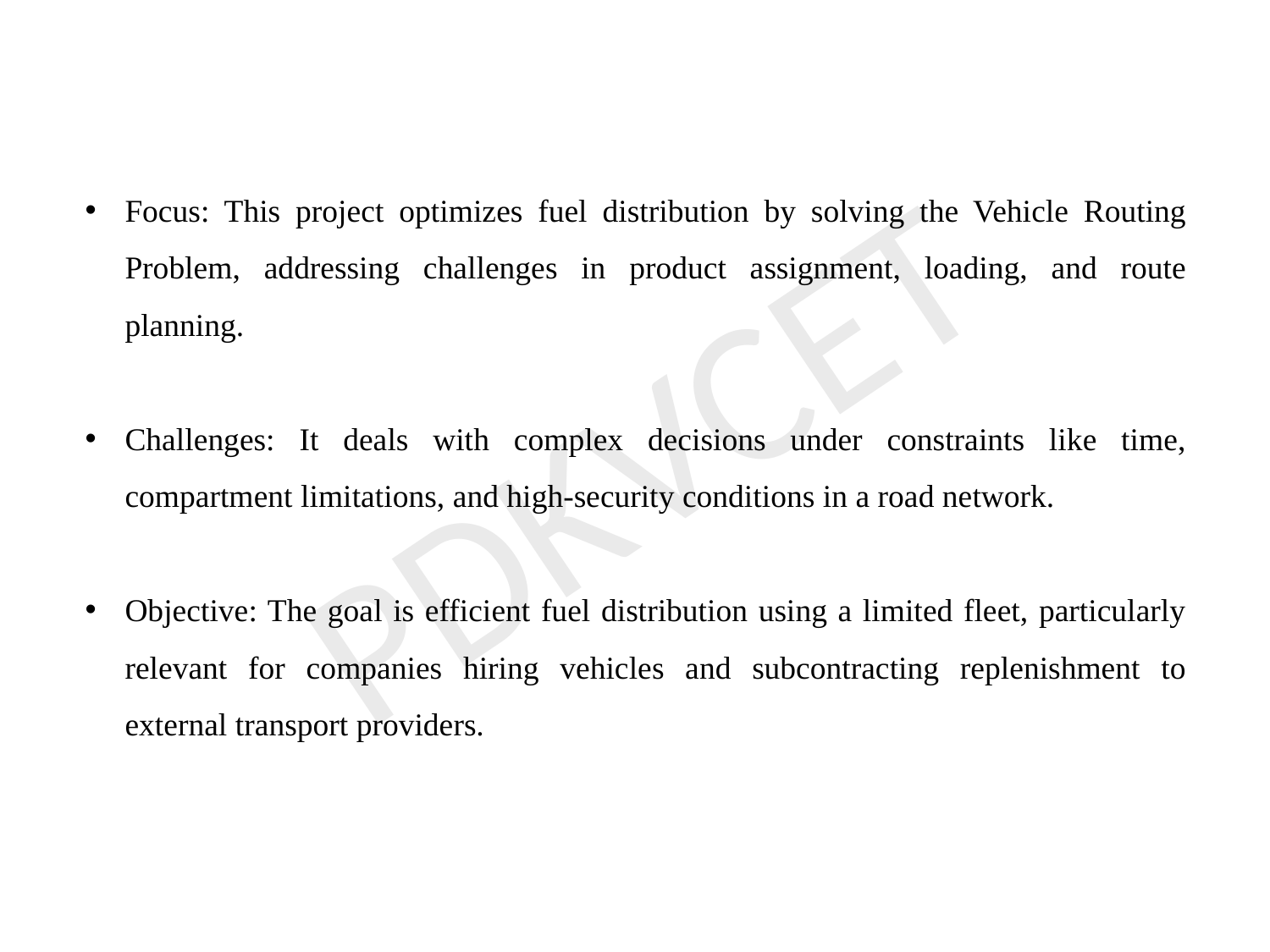

Focus: This project optimizes fuel distribution by solving the Vehicle Routing Problem, addressing challenges in product assignment, loading, and route planning.

Challenges: It deals with complex decisions under constraints like time, compartment limitations, and high-security conditions in a road network.

Objective: The goal is efficient fuel distribution using a limited fleet, particularly relevant for companies hiring vehicles and subcontracting replenishment to external transport providers.
PDKVCET